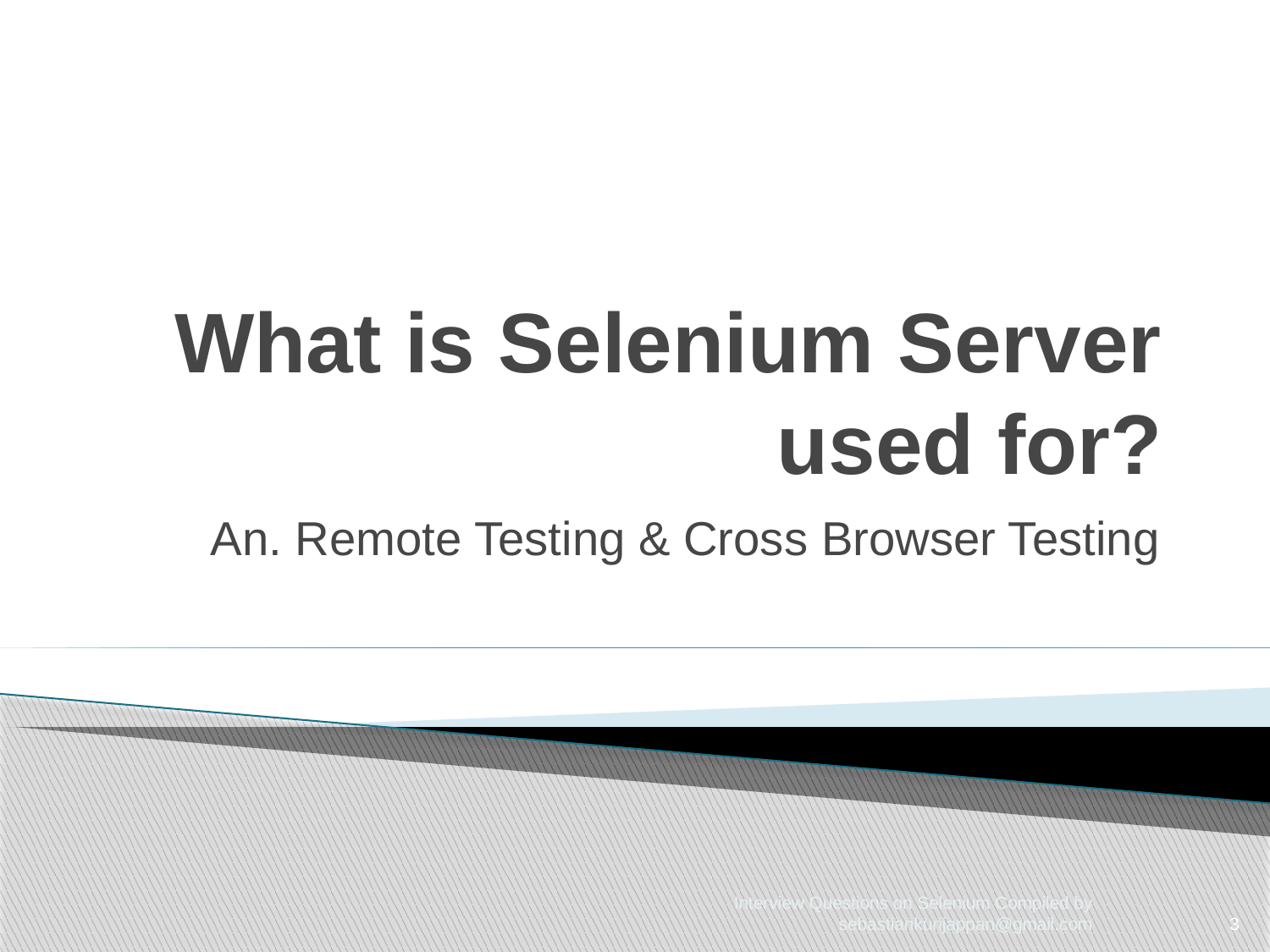

# What is Selenium Server used for?
An. Remote Testing & Cross Browser Testing
Interview Questions on Selenium Compiled by sebastiankunjappan@gmail.com
3